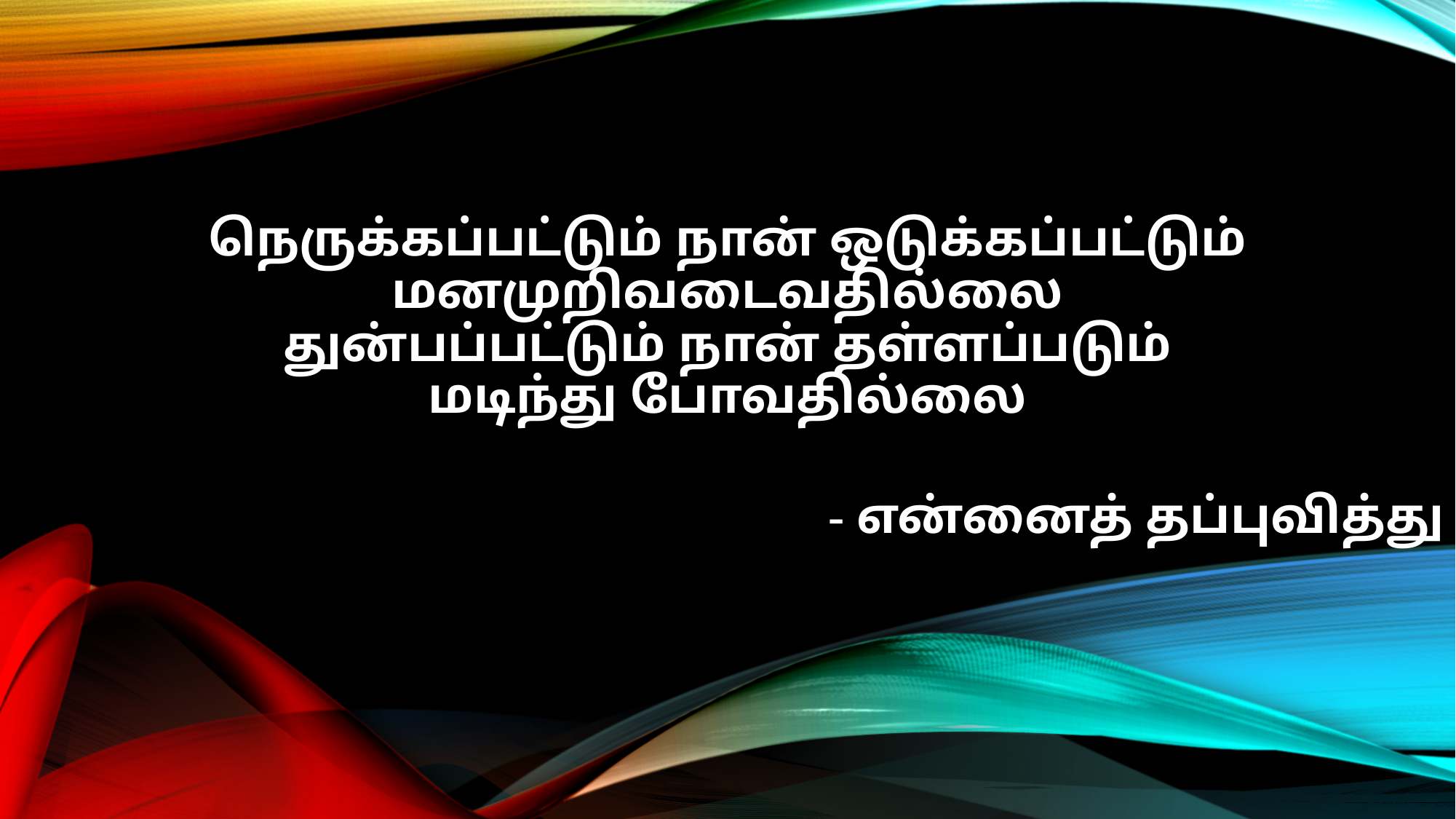

நெருக்கப்பட்டும் நான் ஒடுக்கப்பட்டும்
மனமுறிவடைவதில்லை
துன்பப்பட்டும் நான் தள்ளப்படும்
மடிந்து போவதில்லை
- என்னைத் தப்புவித்து